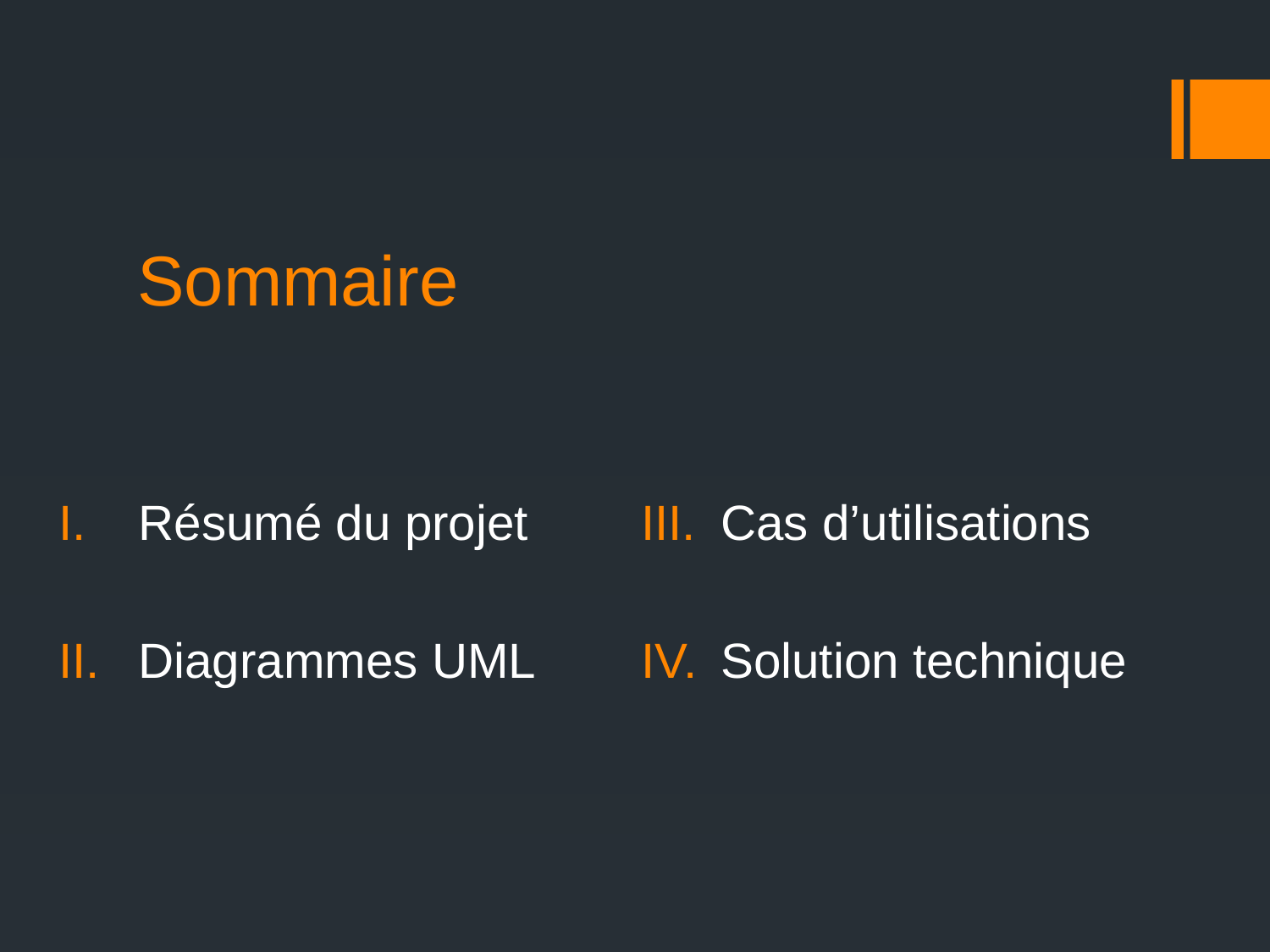

# Sommaire

Résumé du projet

Diagrammes UML

Cas d’utilisations

Solution technique